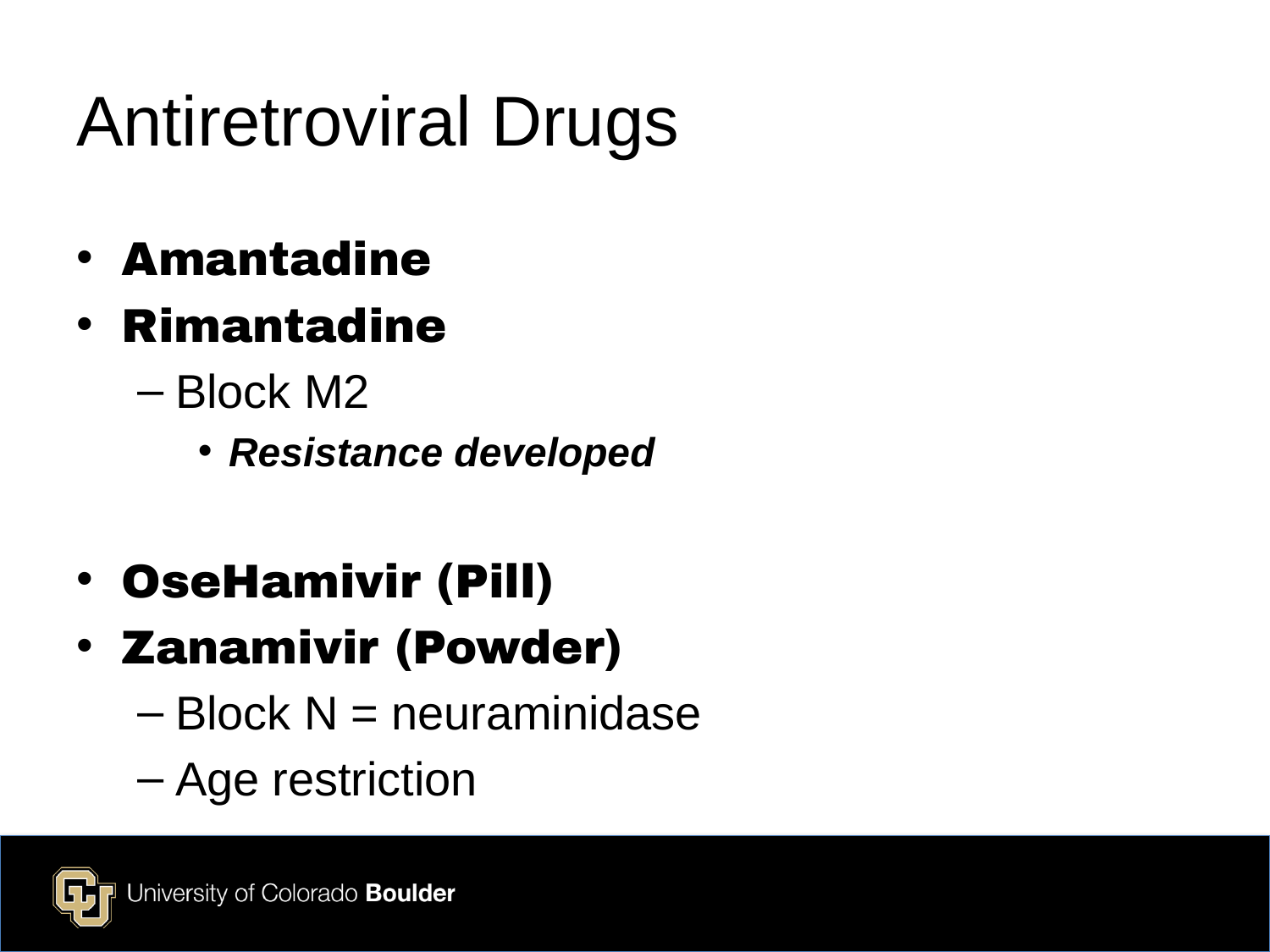

# Antiretroviral Drugs
Amantadine
Rimantadine
Block M2
Resistance developed

OseHamivir (Pill)
Zanamivir (Powder)
Block N = neuraminidase
Age restriction